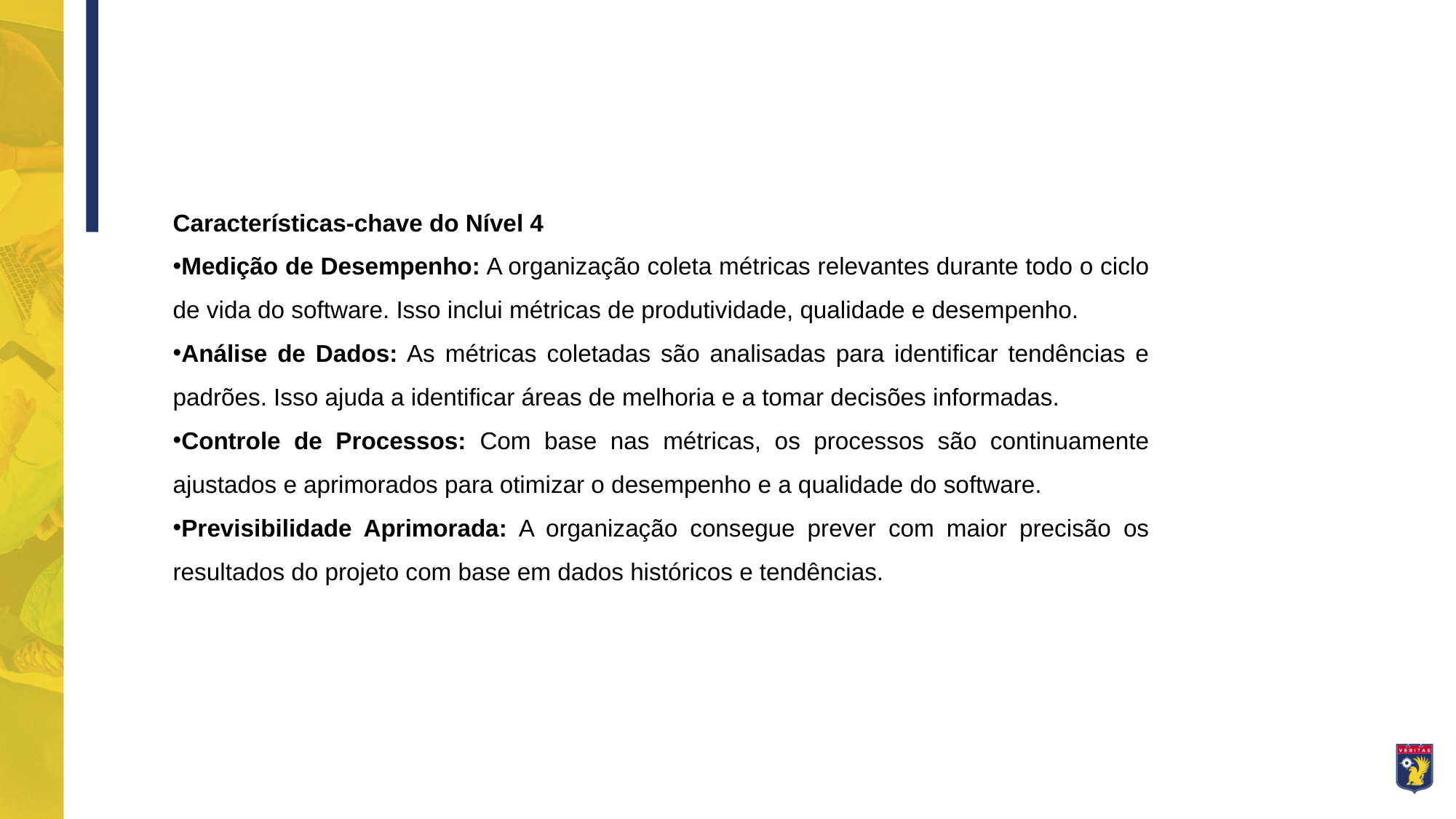

Características-chave do Nível 4
Medição de Desempenho: A organização coleta métricas relevantes durante todo o ciclo de vida do software. Isso inclui métricas de produtividade, qualidade e desempenho.
Análise de Dados: As métricas coletadas são analisadas para identificar tendências e padrões. Isso ajuda a identificar áreas de melhoria e a tomar decisões informadas.
Controle de Processos: Com base nas métricas, os processos são continuamente ajustados e aprimorados para otimizar o desempenho e a qualidade do software.
Previsibilidade Aprimorada: A organização consegue prever com maior precisão os resultados do projeto com base em dados históricos e tendências.